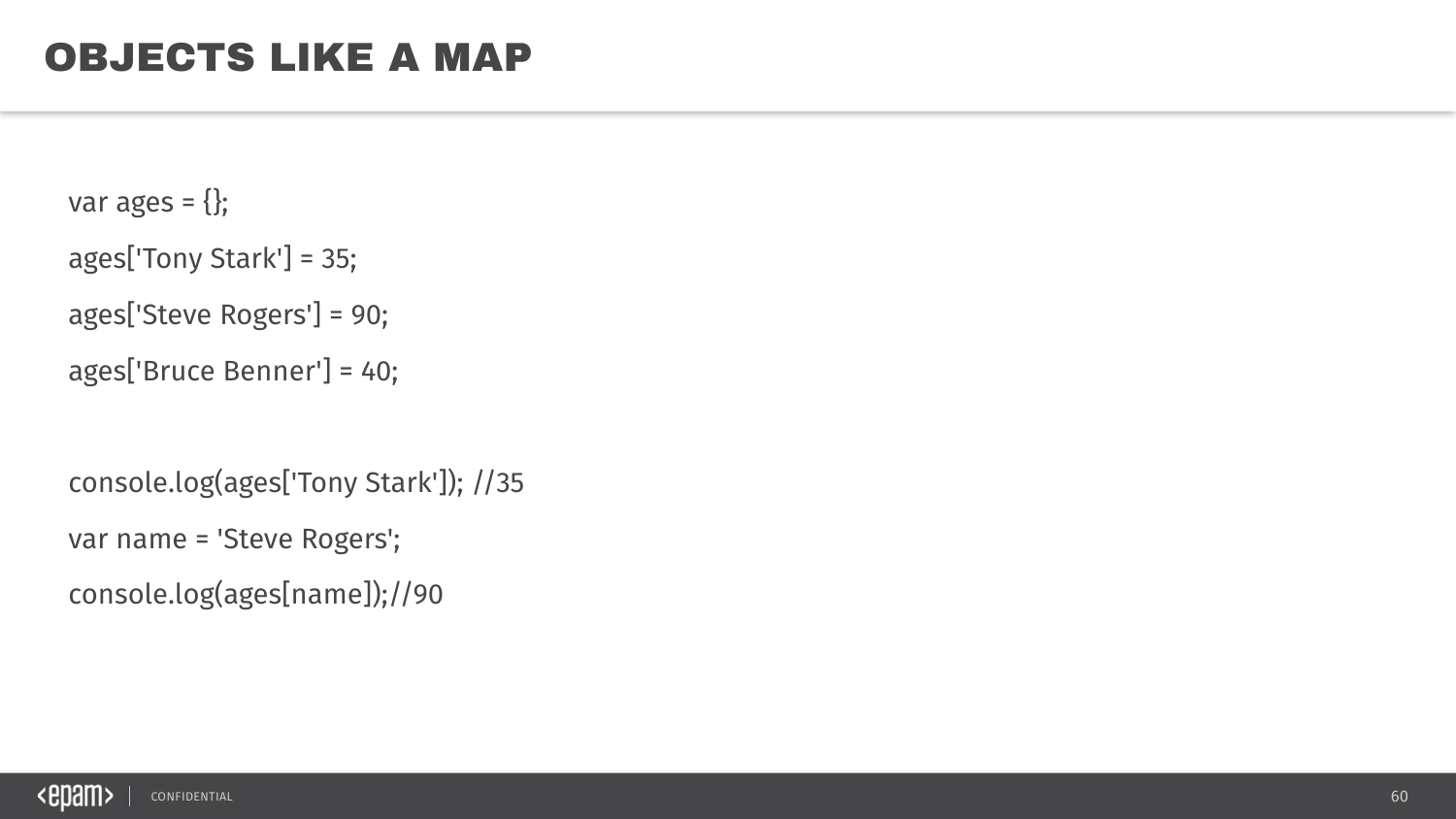

OBJECTS LIKE A MAP
var ages = {};
ages['Tony Stark'] = 35;
ages['Steve Rogers'] = 90;
ages['Bruce Benner'] = 40;

console.log(ages['Tony Stark']); //35
var name = 'Steve Rogers';
console.log(ages[name]);//90